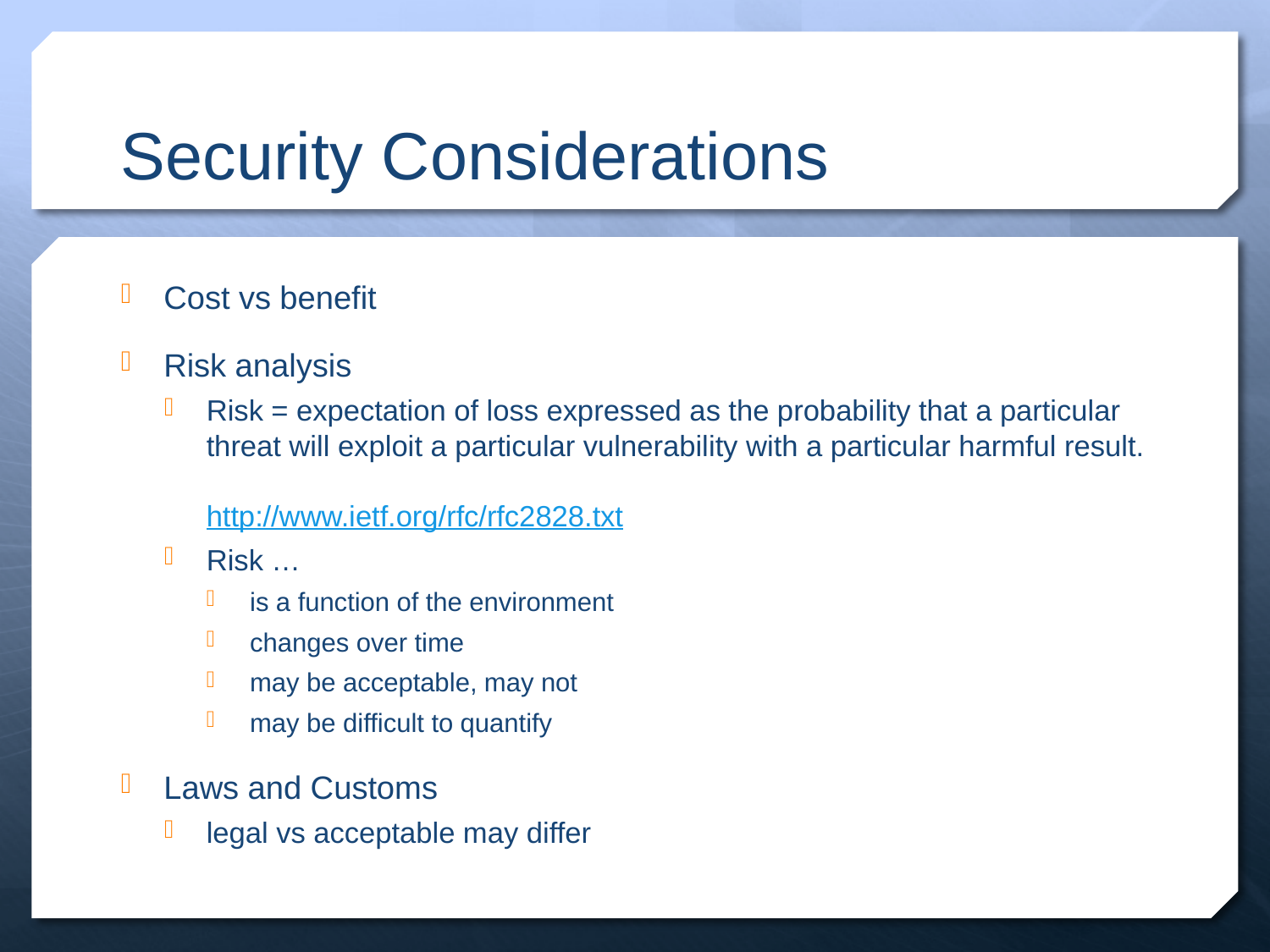

# Security Considerations
Cost vs benefit
Risk analysis
Risk = expectation of loss expressed as the probability that a particular threat will exploit a particular vulnerability with a particular harmful result. 	http://www.ietf.org/rfc/rfc2828.txt
Risk …
is a function of the environment
changes over time
may be acceptable, may not
may be difficult to quantify
Laws and Customs
legal vs acceptable may differ